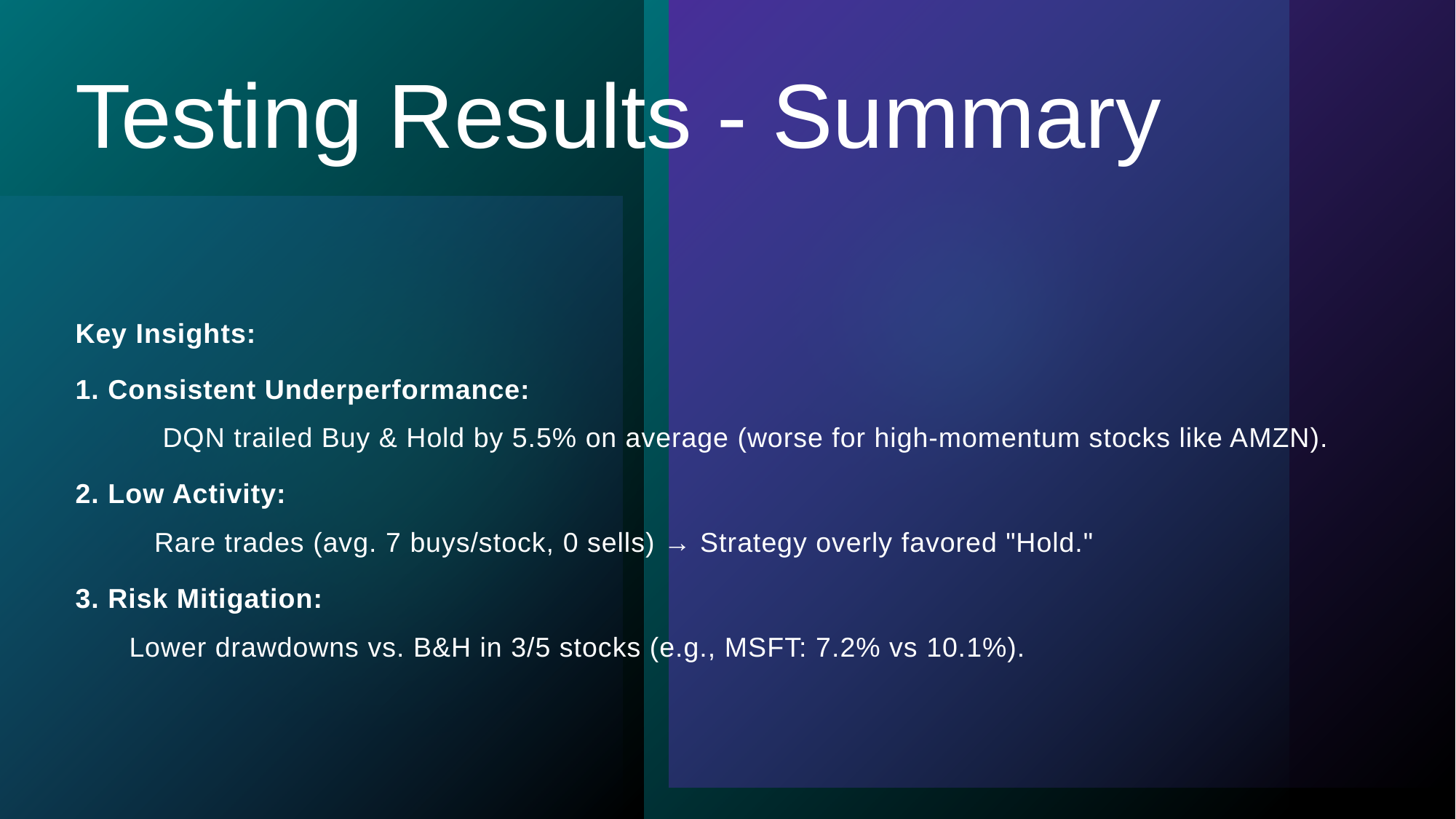

# Testing Results - Summary
Key Insights:
1. Consistent Underperformance:
    DQN trailed Buy & Hold by 5.5% on average (worse for high-momentum stocks like AMZN).
2. Low Activity:
   Rare trades (avg. 7 buys/stock, 0 sells) → Strategy overly favored "Hold."
3. Risk Mitigation:
Lower drawdowns vs. B&H in 3/5 stocks (e.g., MSFT: 7.2% vs 10.1%).